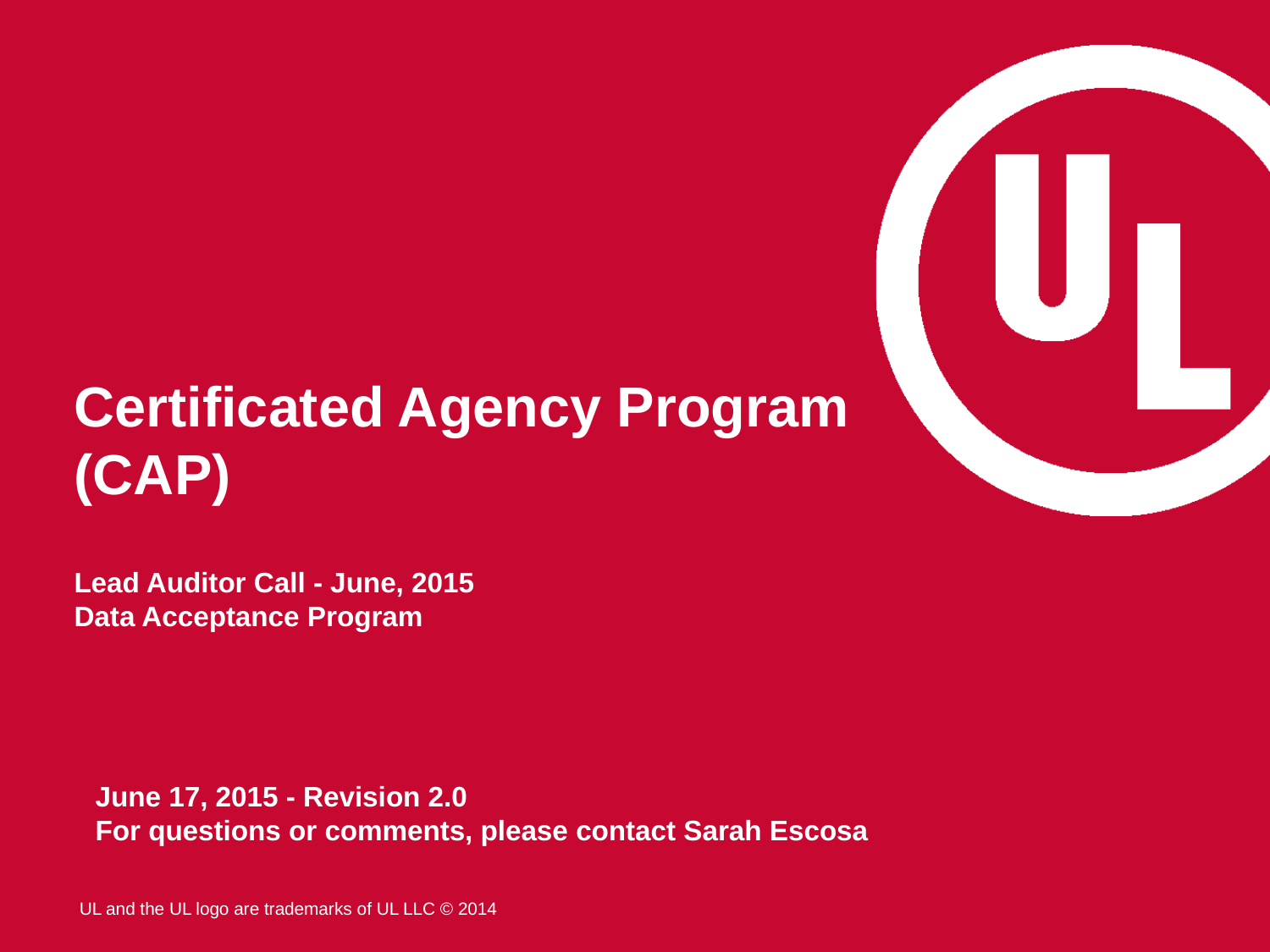

#
Certificated Agency Program (CAP)

Lead Auditor Call - June, 2015
Data Acceptance Program
June 17, 2015 - Revision 2.0
For questions or comments, please contact Sarah Escosa